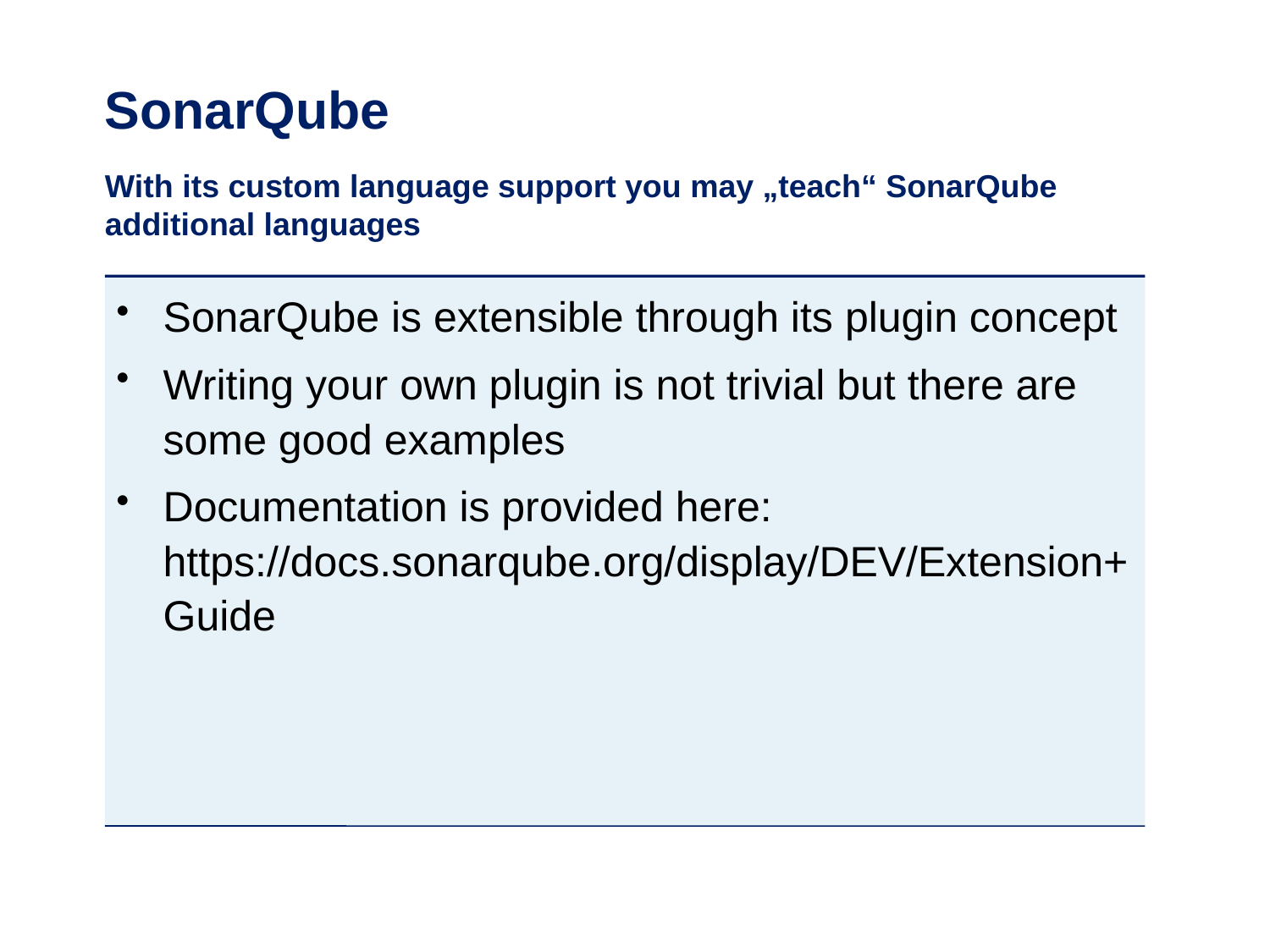

# SonarQube
With its custom language support you may „teach“ SonarQube additional languages

SonarQube is extensible through its plugin concept
Writing your own plugin is not trivial but there are some good examples
Documentation is provided here: https://docs.sonarqube.org/display/DEV/Extension+Guide